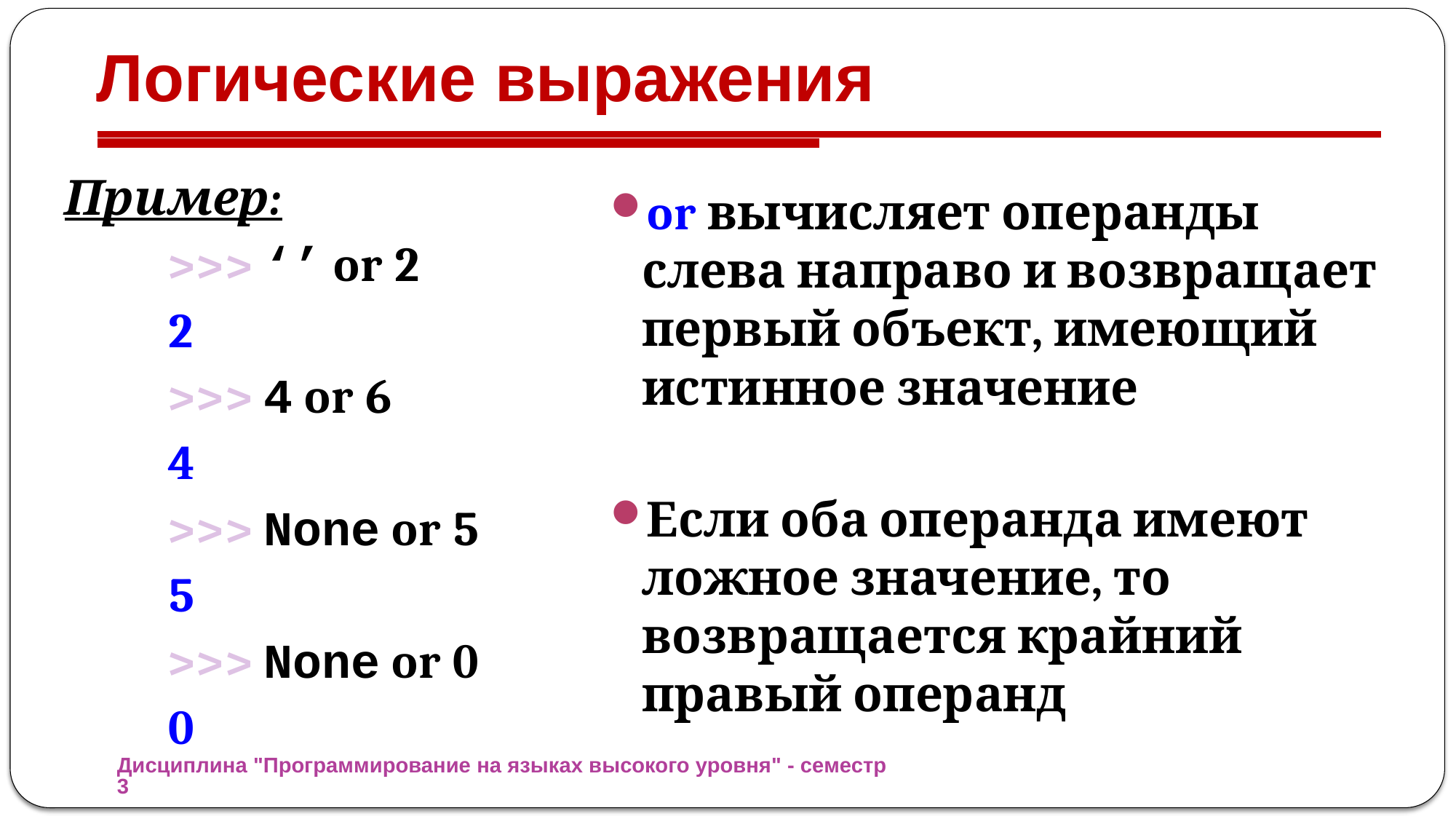

# Логические выражения
Пример:
>>> ‘’ or 2
2
>>> 4 or 6
4
>>> None or 5
5
>>> None or 0
0
or вычисляет операнды слева направо и возвращает первый объект, имеющий истинное значение

Если оба операнда имеют ложное значение, то возвращается крайний правый операнд
Дисциплина "Программирование на языках высокого уровня" - семестр 3